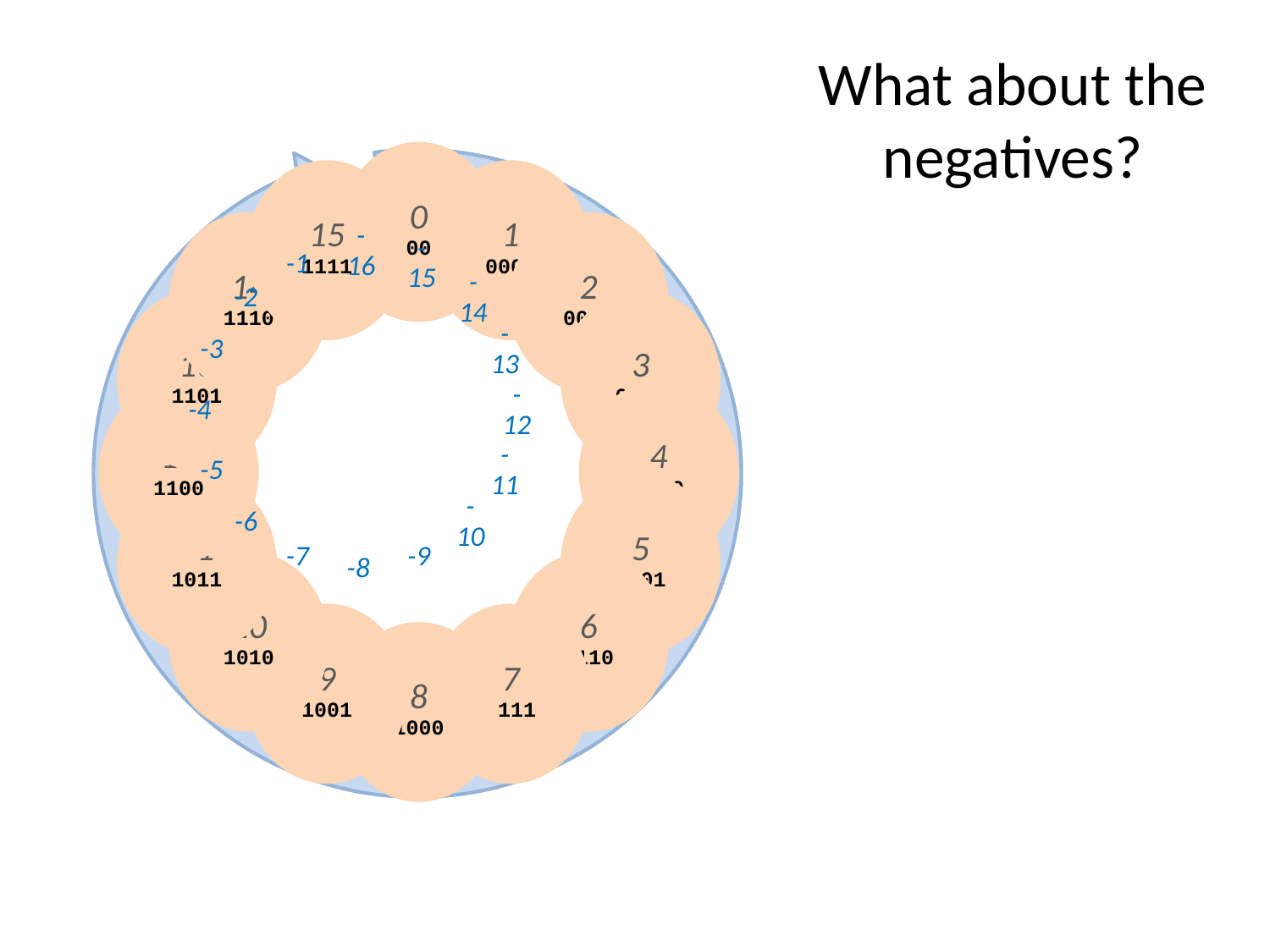

0
0000
1
0001
4
0100
7
0111
8
1000
9
1001
13
1101
16
17
18
19
20
21
22
23
24
25
26
27
28
29
30
31

-16

-15

-14

-13

-12

-11

-10

-9

-8

-7

-6

-5

-4

-3

-2

-1

# What about the negatives?